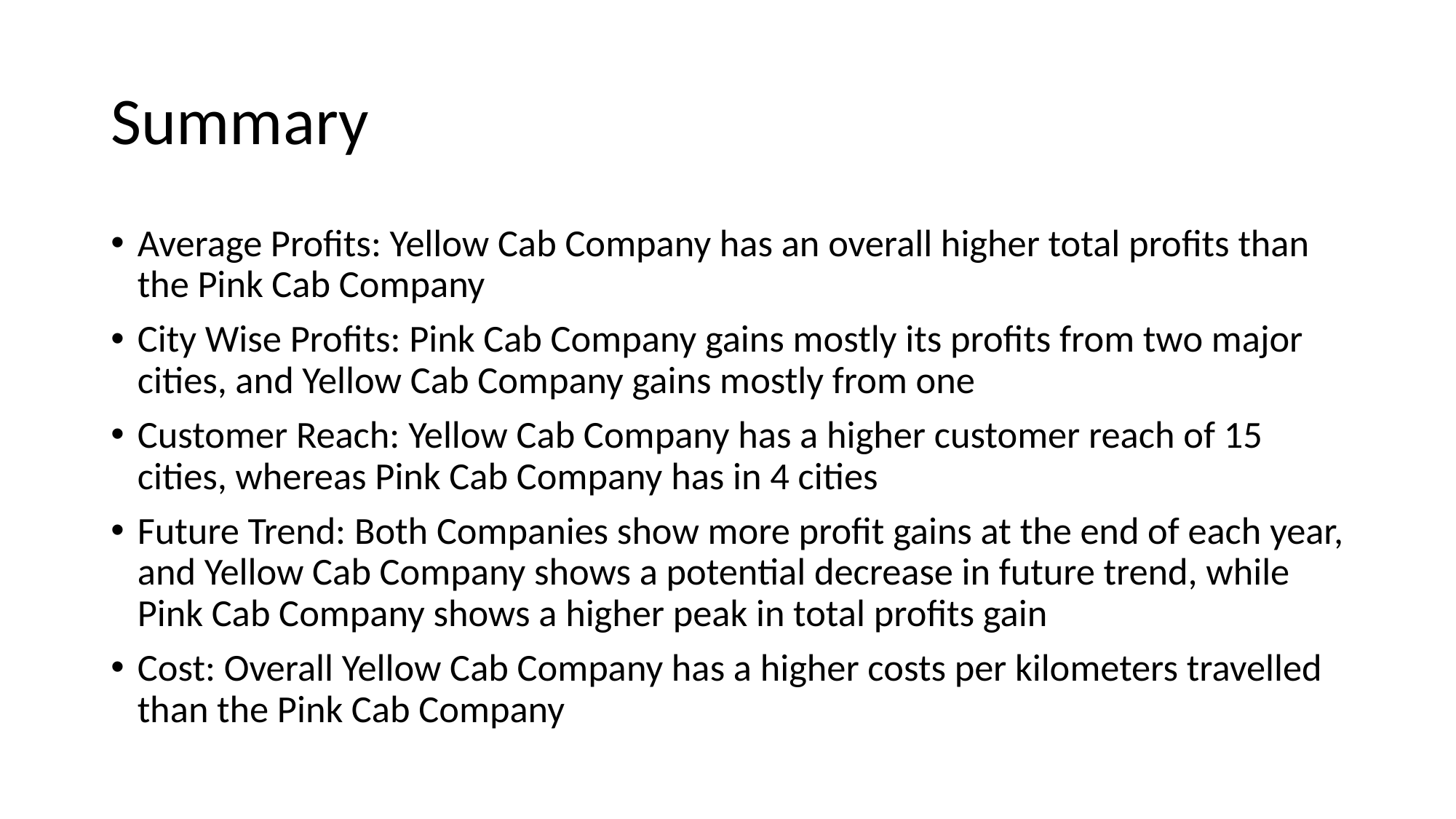

# Summary
Average Profits: Yellow Cab Company has an overall higher total profits than the Pink Cab Company
City Wise Profits: Pink Cab Company gains mostly its profits from two major cities, and Yellow Cab Company gains mostly from one
Customer Reach: Yellow Cab Company has a higher customer reach of 15 cities, whereas Pink Cab Company has in 4 cities
Future Trend: Both Companies show more profit gains at the end of each year, and Yellow Cab Company shows a potential decrease in future trend, while Pink Cab Company shows a higher peak in total profits gain
Cost: Overall Yellow Cab Company has a higher costs per kilometers travelled than the Pink Cab Company